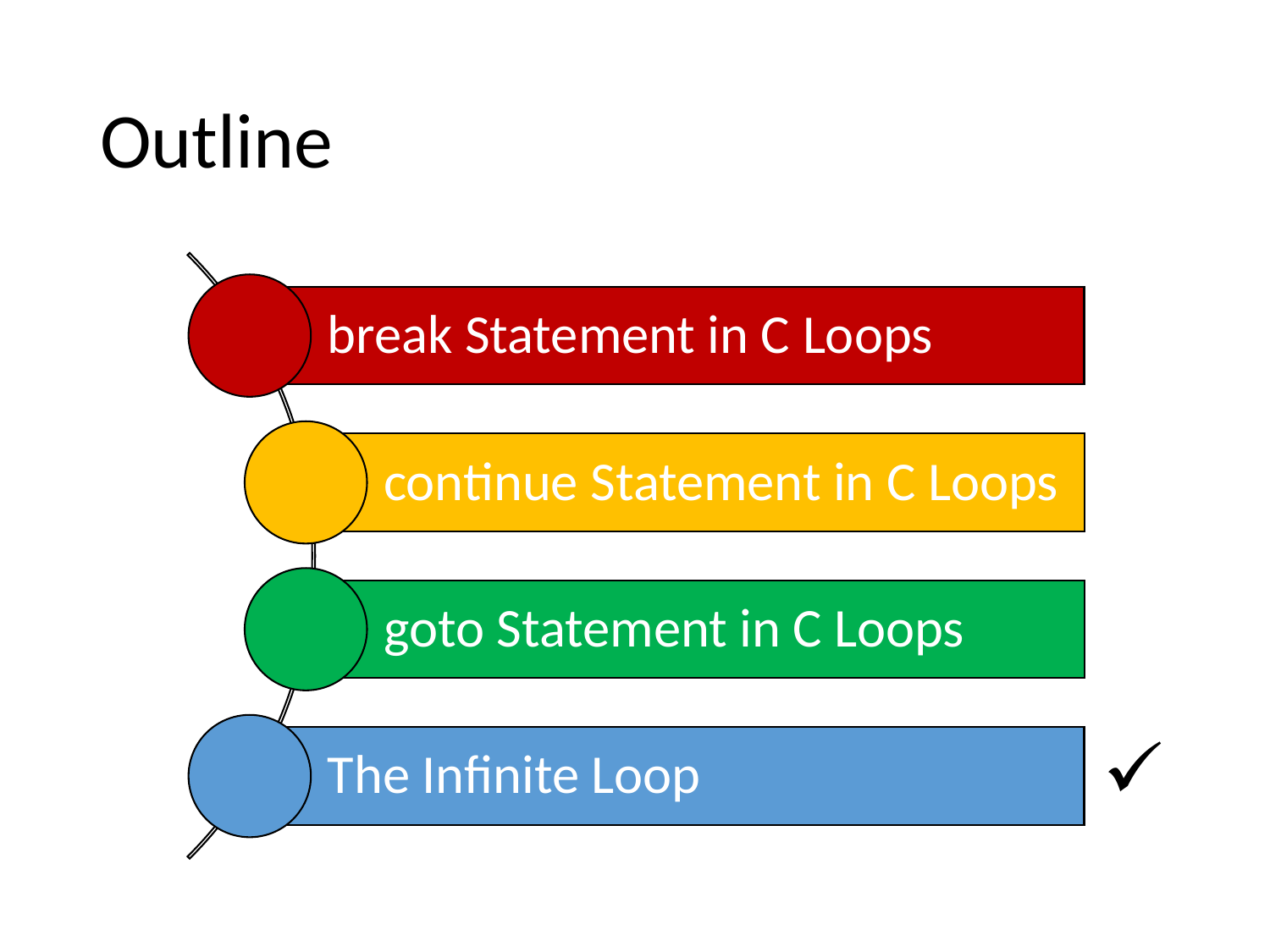

# Outline
break Statement in C Loops
continue Statement in C Loops
goto Statement in C Loops
The Infinite Loop